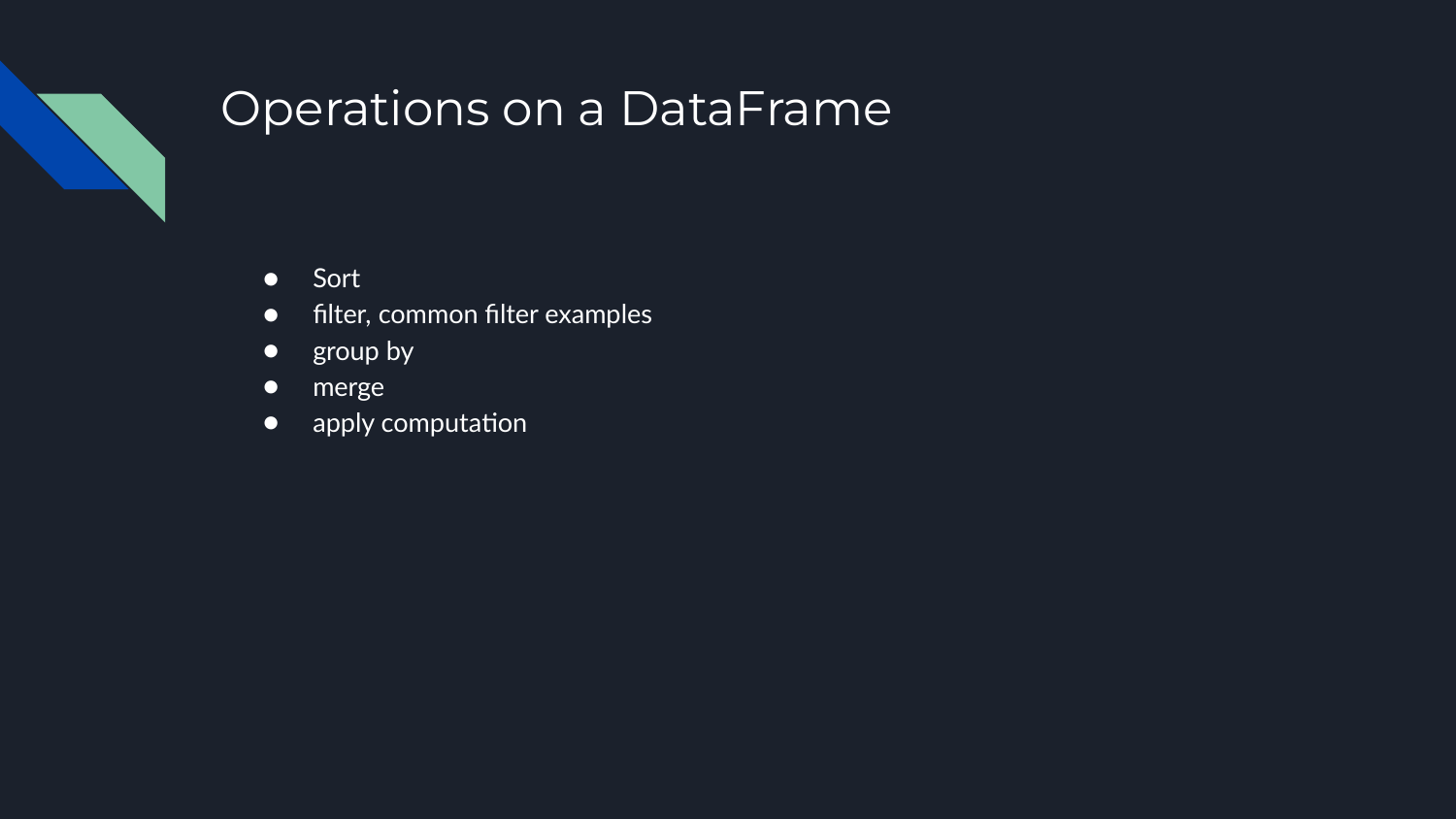

# Operations on a DataFrame
Sort
filter, common filter examples
group by
merge
apply computation